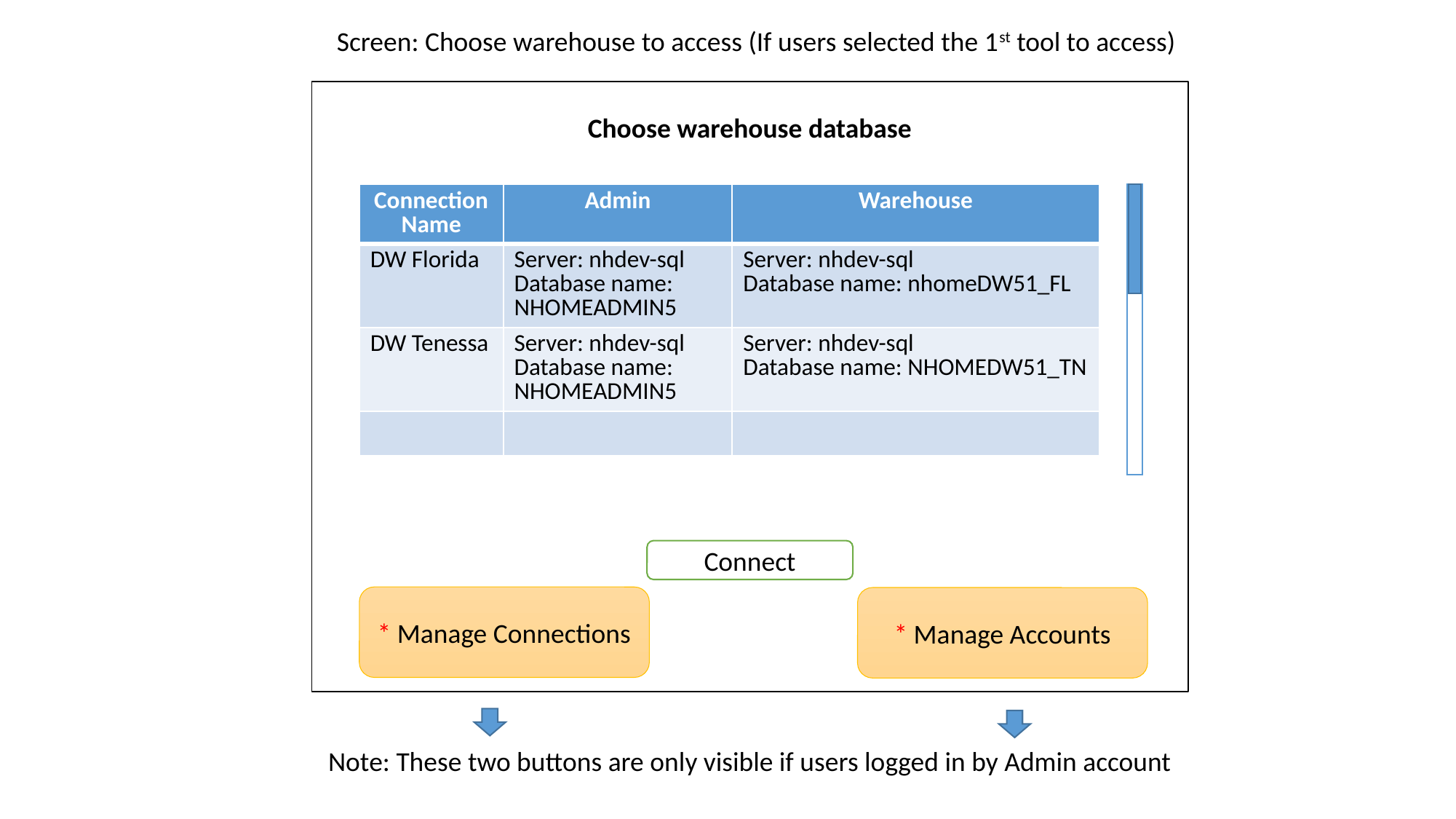

Screen: Choose warehouse to access (If users selected the 1st tool to access)

Choose warehouse database
| Connection Name | Admin | Warehouse |
| --- | --- | --- |
| DW Florida | Server: nhdev-sql Database name: NHOMEADMIN5 | Server: nhdev-sql Database name: nhomeDW51\_FL |
| DW Tenessa | Server: nhdev-sql Database name: NHOMEADMIN5 | Server: nhdev-sql Database name: NHOMEDW51\_TN |
|  |  |  |

Connect
* Manage Connections
* Manage Accounts

Note: These two buttons are only visible if users logged in by Admin account